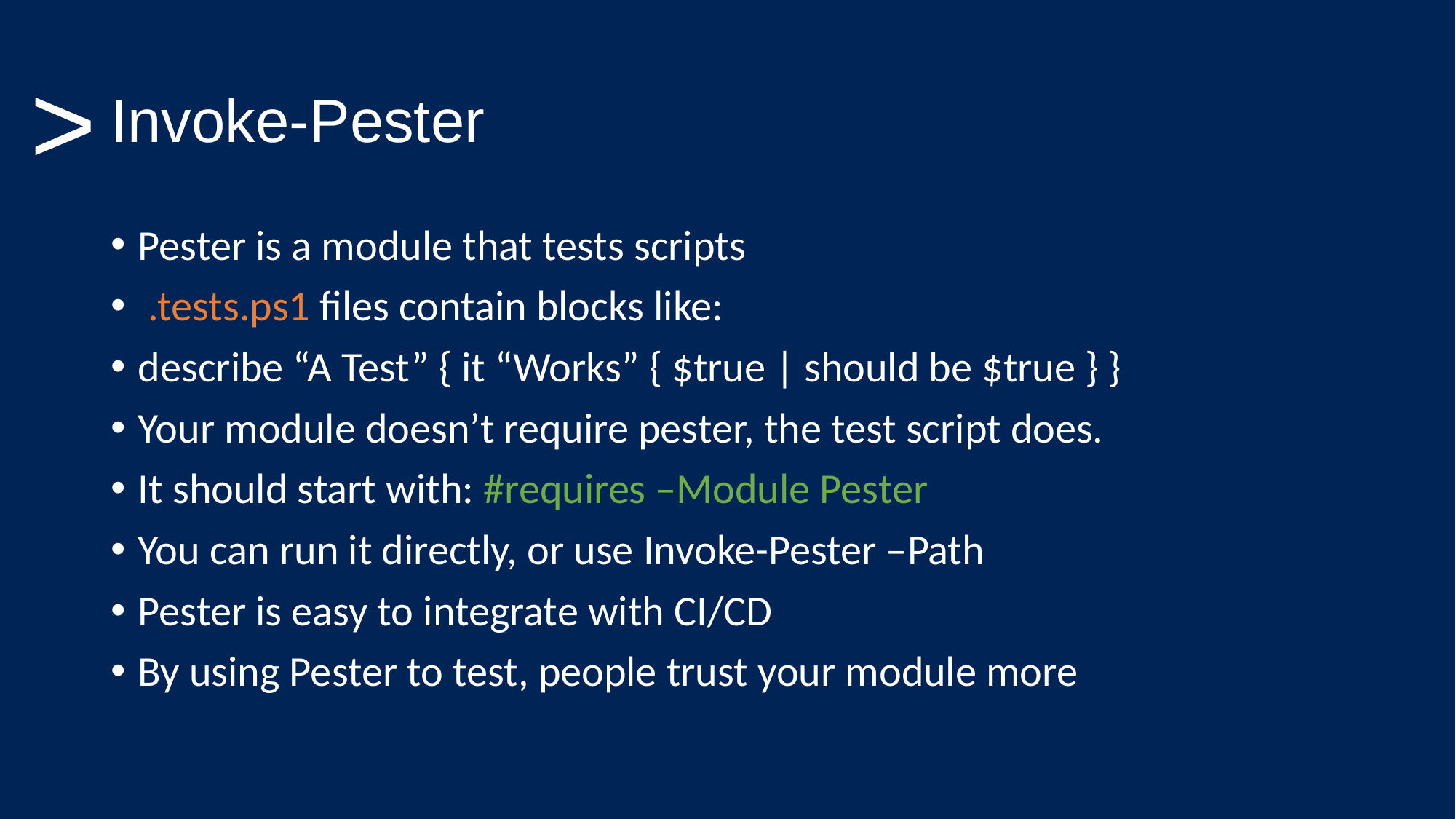

# Invoke-Pester
>
Pester is a module that tests scripts
 .tests.ps1 files contain blocks like:
describe “A Test” { it “Works” { $true | should be $true } }
Your module doesn’t require pester, the test script does.
It should start with: #requires –Module Pester
You can run it directly, or use Invoke-Pester –Path
Pester is easy to integrate with CI/CD
By using Pester to test, people trust your module more